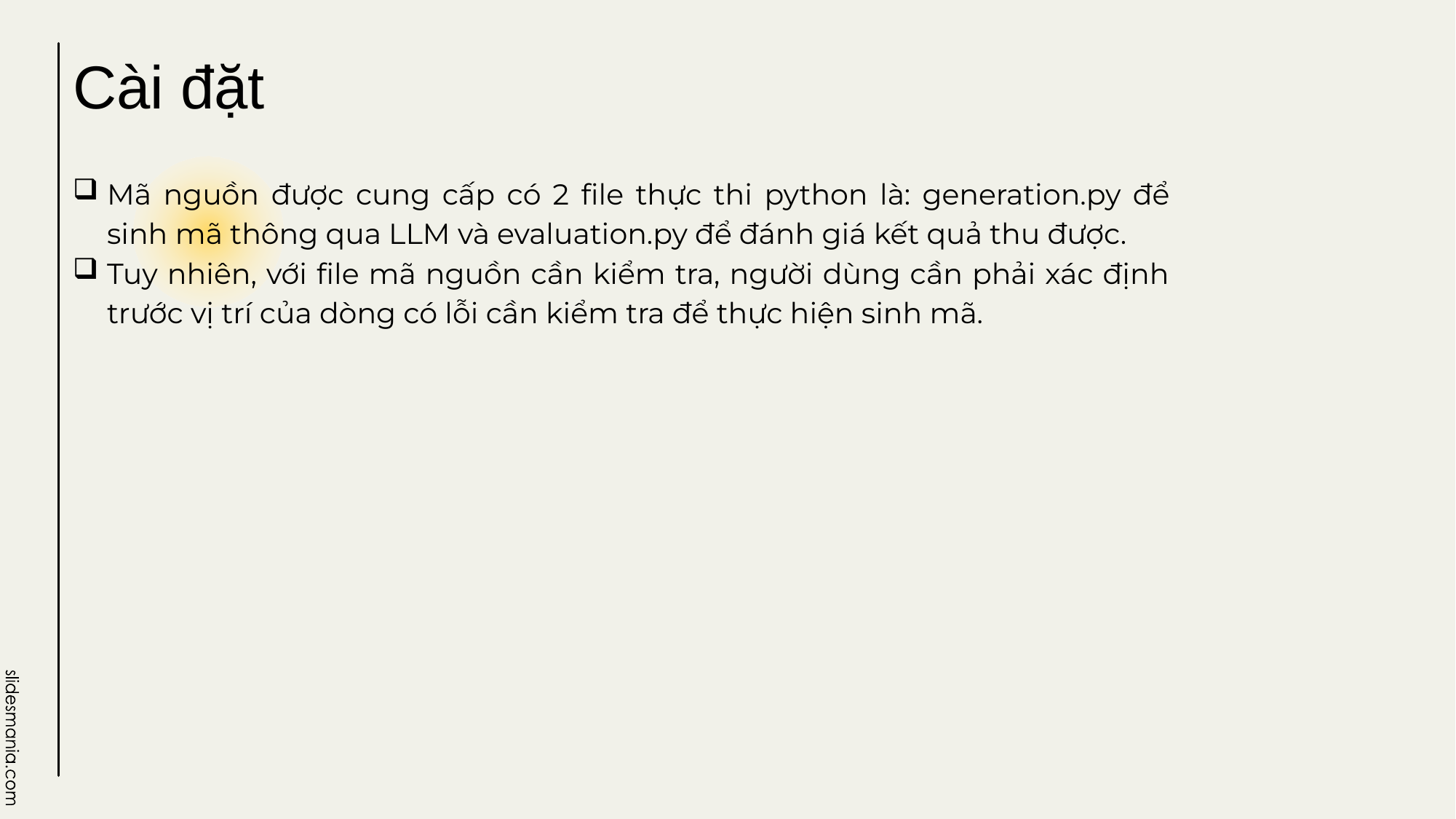

# Cài đặt
Mã nguồn được cung cấp có 2 file thực thi python là: generation.py để sinh mã thông qua LLM và evaluation.py để đánh giá kết quả thu được.
Tuy nhiên, với file mã nguồn cần kiểm tra, người dùng cần phải xác định trước vị trí của dòng có lỗi cần kiểm tra để thực hiện sinh mã.